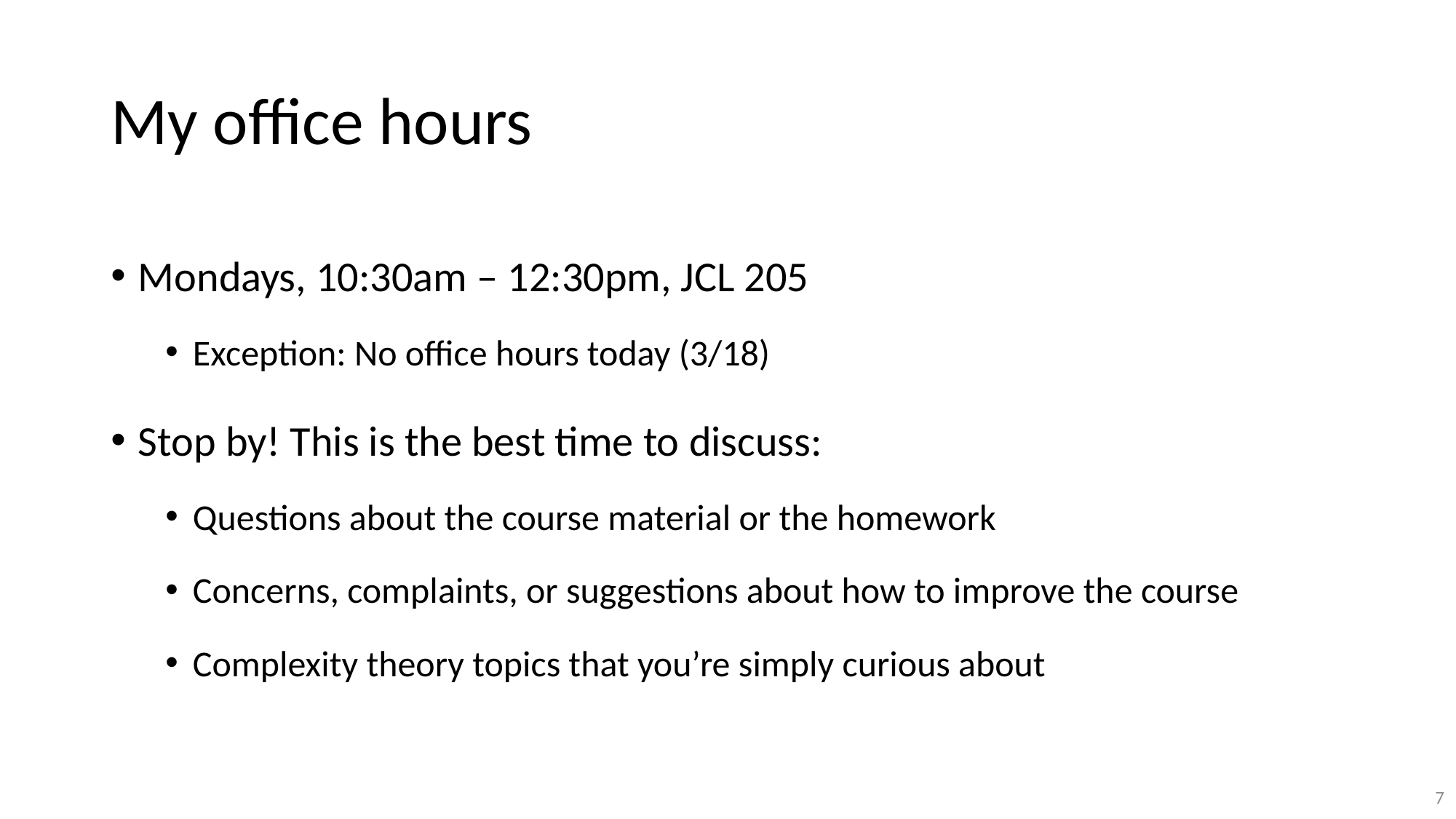

# My office hours
Mondays, 10:30am – 12:30pm, JCL 205
Exception: No office hours today (3/18)
Stop by! This is the best time to discuss:
Questions about the course material or the homework
Concerns, complaints, or suggestions about how to improve the course
Complexity theory topics that you’re simply curious about

7